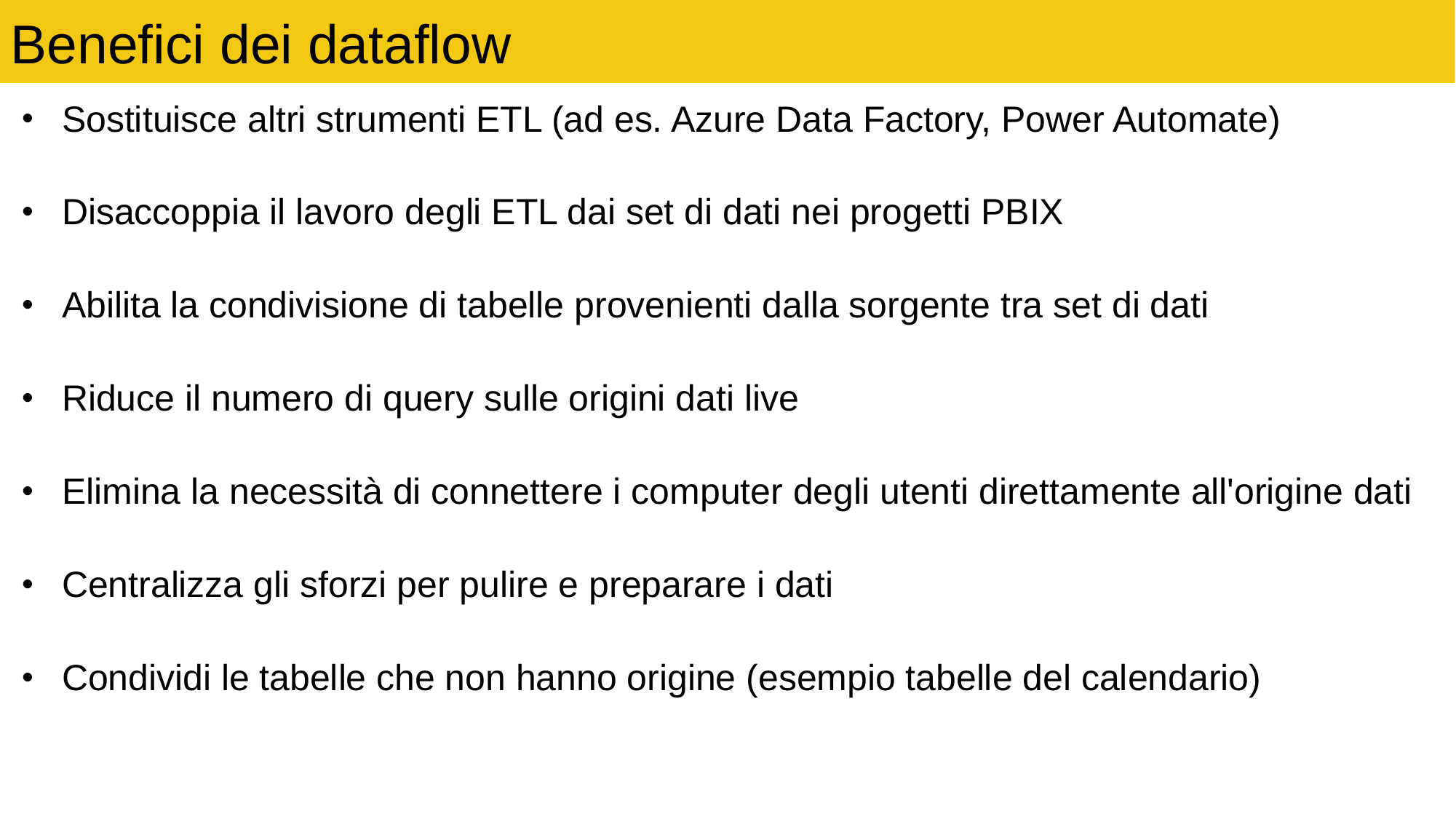

Benefici dei dataflow
Sostituisce altri strumenti ETL (ad es. Azure Data Factory, Power Automate)

Disaccoppia il lavoro degli ETL dai set di dati nei progetti PBIX

Abilita la condivisione di tabelle provenienti dalla sorgente tra set di dati

Riduce il numero di query sulle origini dati live

Elimina la necessità di connettere i computer degli utenti direttamente all'origine dati

Centralizza gli sforzi per pulire e preparare i dati

Condividi le tabelle che non hanno origine (esempio tabelle del calendario)